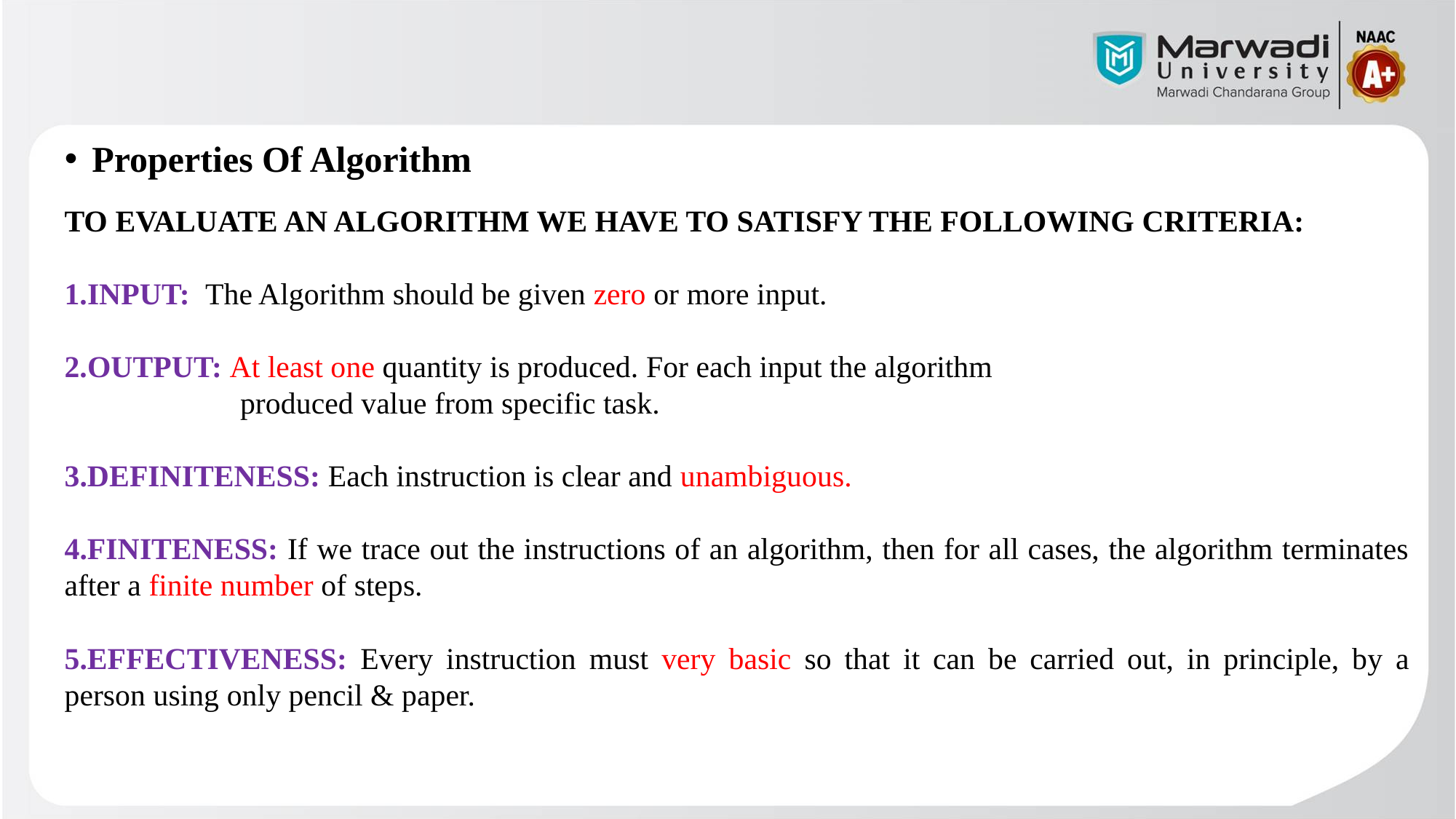

Properties Of Algorithm

TO EVALUATE AN ALGORITHM WE HAVE TO SATISFY THE FOLLOWING CRITERIA:

INPUT:  The Algorithm should be given zero or more input.

OUTPUT: At least one quantity is produced. For each input the algorithm
                       produced value from specific task.

3.DEFINITENESS: Each instruction is clear and unambiguous.

4.FINITENESS: If we trace out the instructions of an algorithm, then for all cases, the algorithm terminates after a finite number of steps.

5.EFFECTIVENESS: Every instruction must very basic so that it can be carried out, in principle, by a person using only pencil & paper.